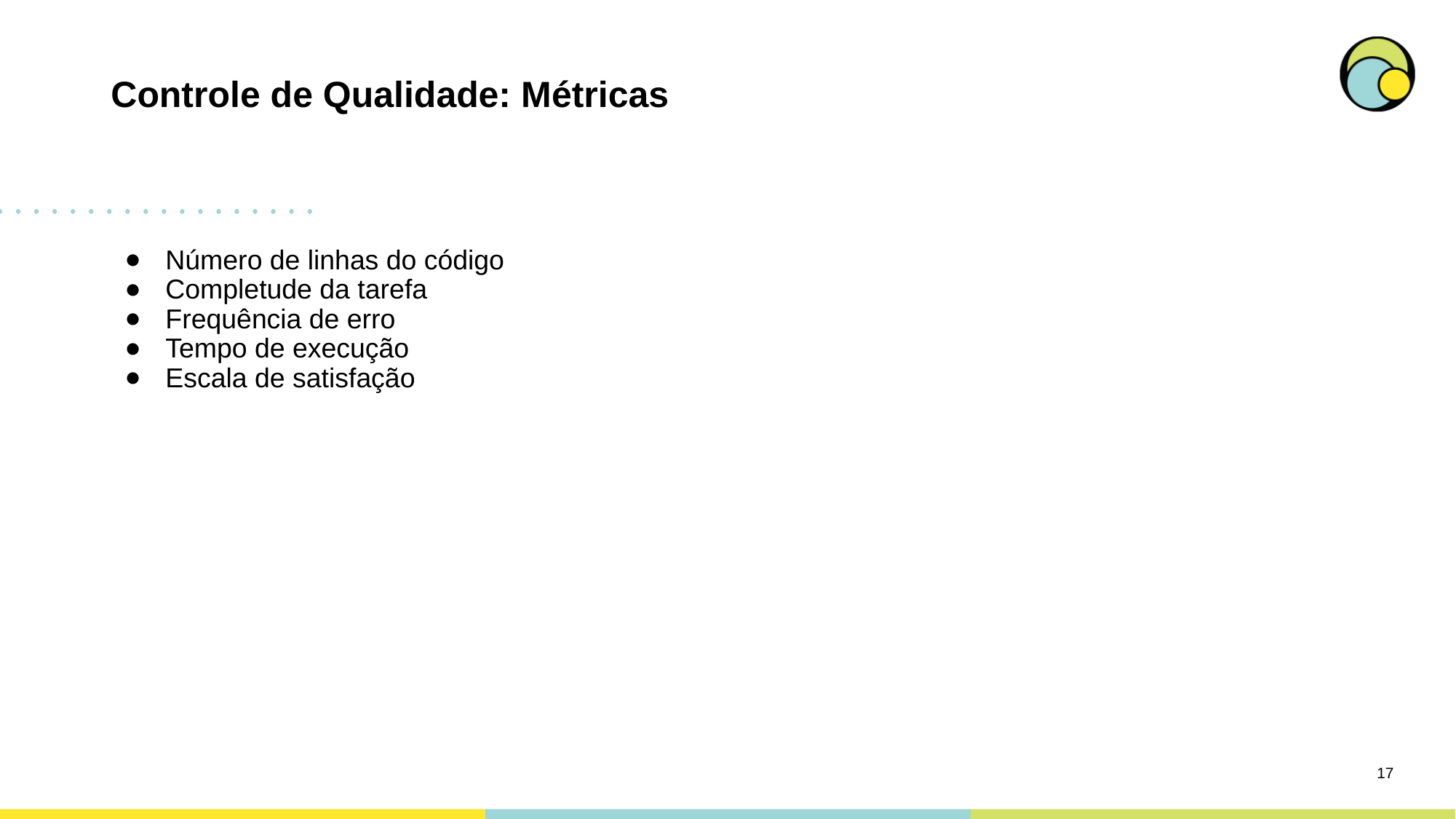

# Controle de Qualidade: Métricas
Número de linhas do código
Completude da tarefa
Frequência de erro
Tempo de execução
Escala de satisfação

17